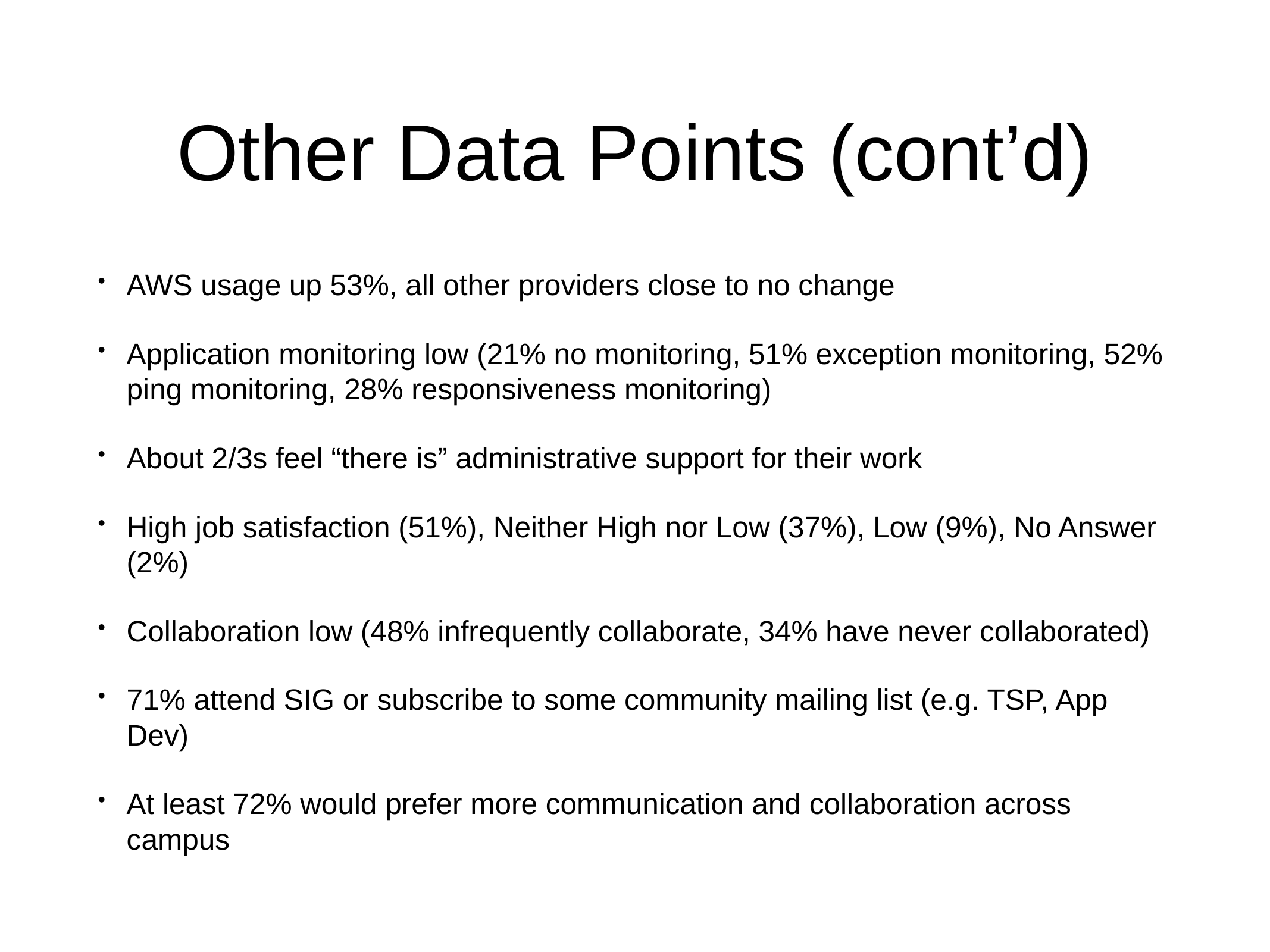

# Other Data Points (cont’d)
AWS usage up 53%, all other providers close to no change
Application monitoring low (21% no monitoring, 51% exception monitoring, 52% ping monitoring, 28% responsiveness monitoring)
About 2/3s feel “there is” administrative support for their work
High job satisfaction (51%), Neither High nor Low (37%), Low (9%), No Answer (2%)
Collaboration low (48% infrequently collaborate, 34% have never collaborated)
71% attend SIG or subscribe to some community mailing list (e.g. TSP, App Dev)
At least 72% would prefer more communication and collaboration across campus